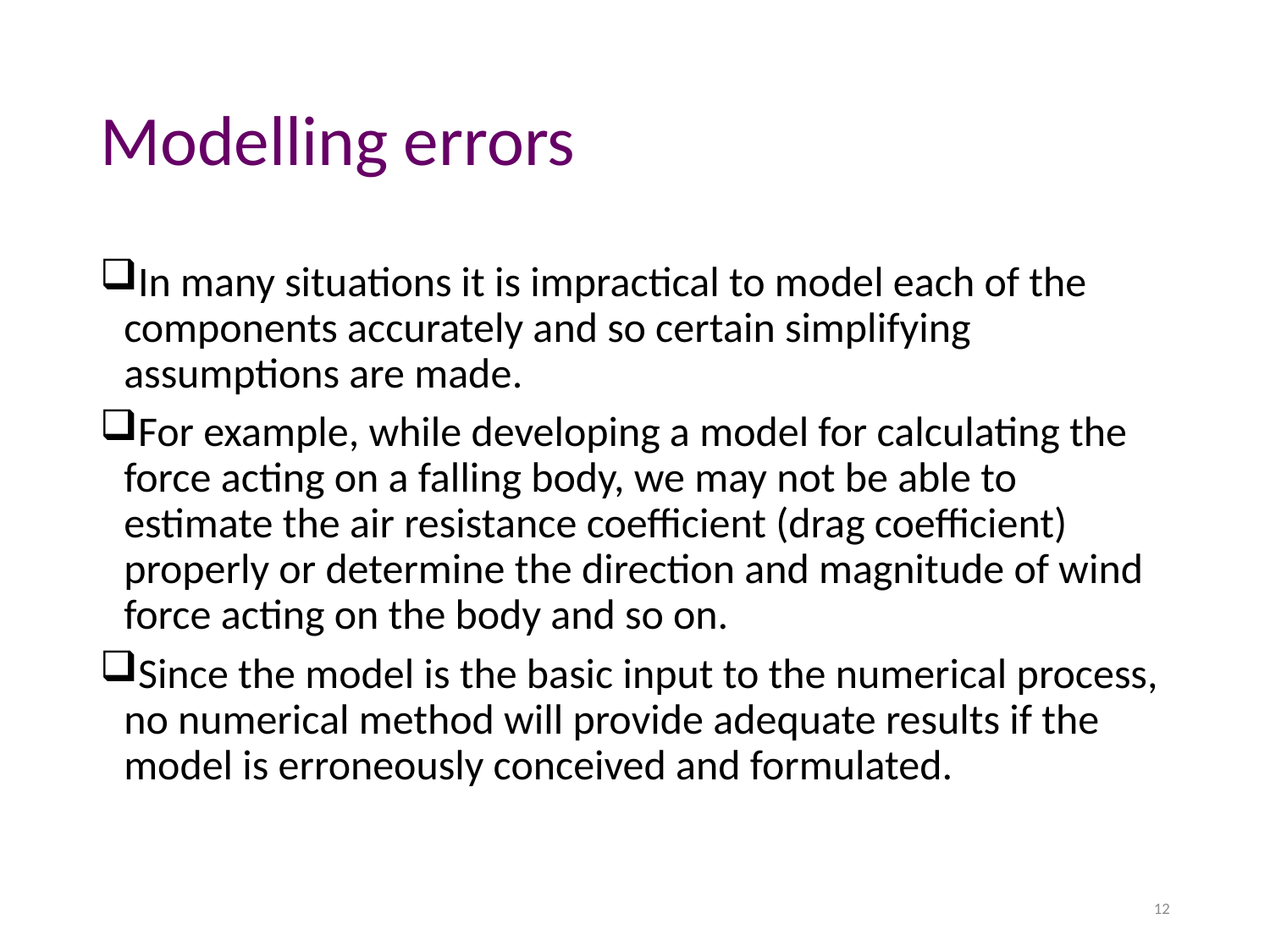

# Modelling errors
In many situations it is impractical to model each of the components accurately and so certain simplifying assumptions are made.
For example, while developing a model for calculating the force acting on a falling body, we may not be able to estimate the air resistance coefficient (drag coefficient) properly or determine the direction and magnitude of wind force acting on the body and so on.
Since the model is the basic input to the numerical process, no numerical method will provide adequate results if the model is erroneously conceived and formulated.
12